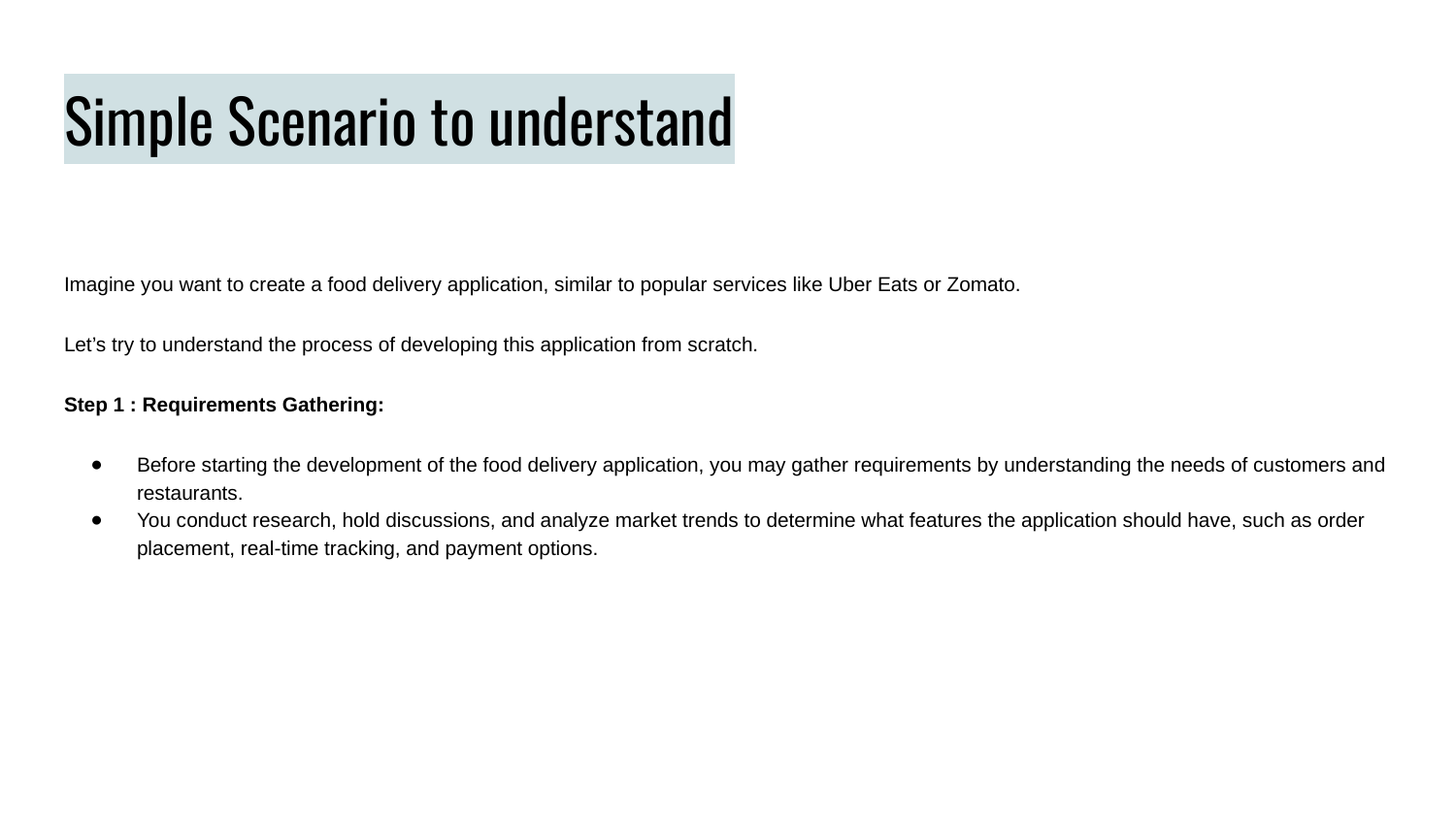

# Simple Scenario to understand

Imagine you want to create a food delivery application, similar to popular services like Uber Eats or Zomato.
Let’s try to understand the process of developing this application from scratch.
Step 1 : Requirements Gathering:
Before starting the development of the food delivery application, you may gather requirements by understanding the needs of customers and restaurants.
You conduct research, hold discussions, and analyze market trends to determine what features the application should have, such as order placement, real-time tracking, and payment options.